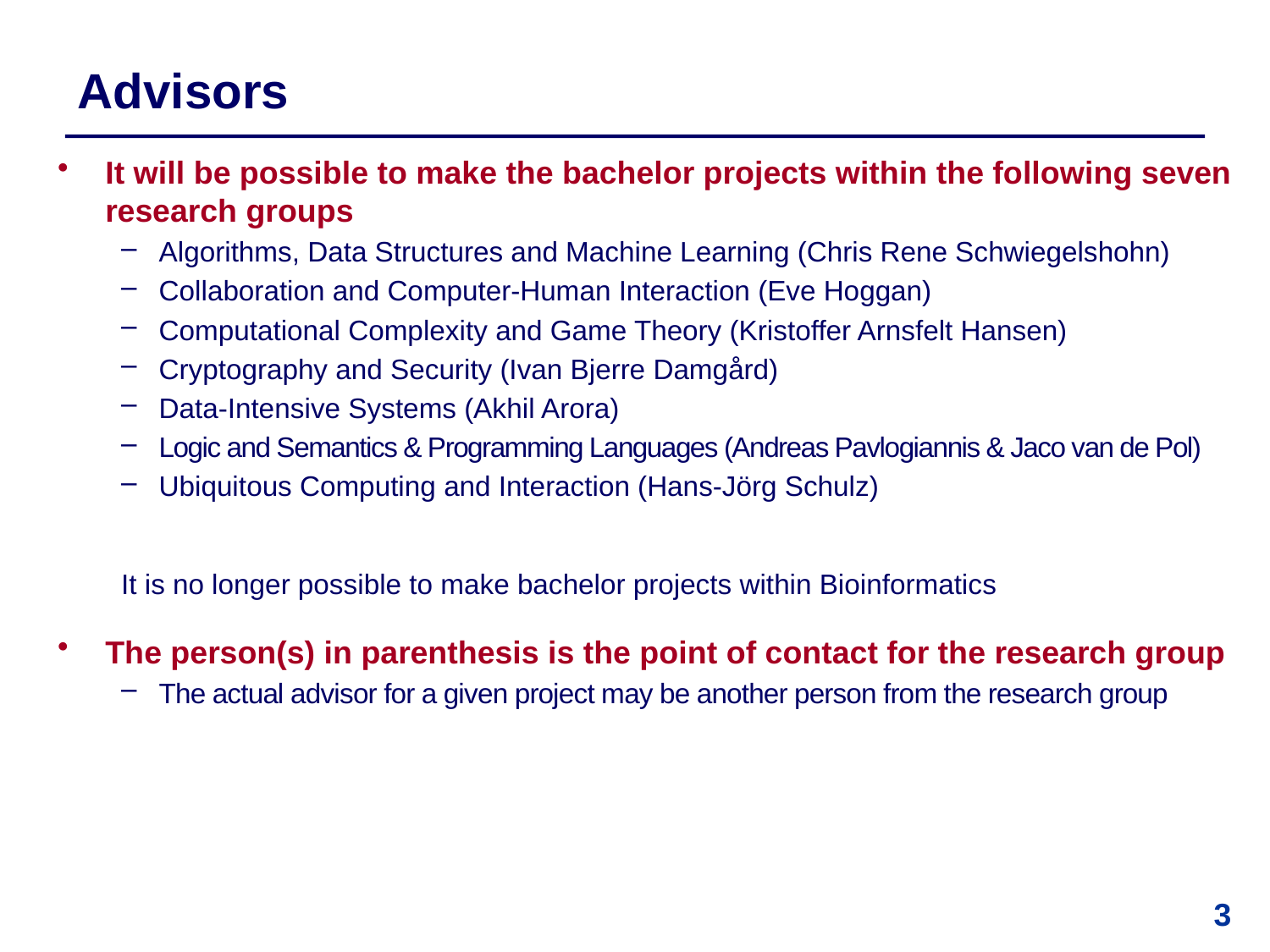

# Advisors
It will be possible to make the bachelor projects within the following seven research groups
Algorithms, Data Structures and Machine Learning (Chris Rene Schwiegelshohn)
Collaboration and Computer-Human Interaction (Eve Hoggan)
Computational Complexity and Game Theory (Kristoffer Arnsfelt Hansen)
Cryptography and Security (Ivan Bjerre Damgård)
Data-Intensive Systems (Akhil Arora)
Logic and Semantics & Programming Languages (Andreas Pavlogiannis & Jaco van de Pol)
Ubiquitous Computing and Interaction (Hans-Jörg Schulz)

It is no longer possible to make bachelor projects within Bioinformatics
The person(s) in parenthesis is the point of contact for the research group
The actual advisor for a given project may be another person from the research group

3